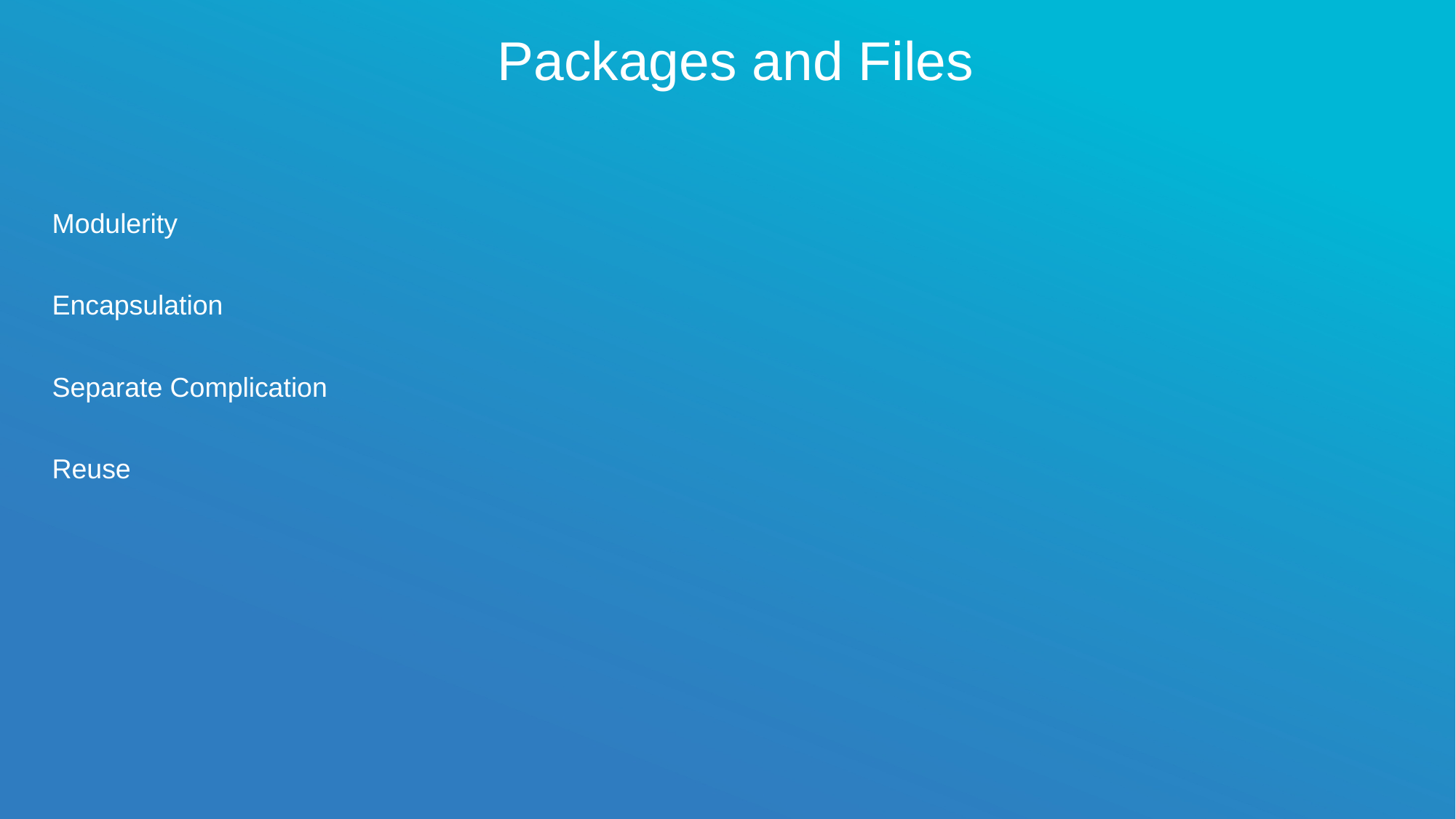

# Packages and Files

Modulerity
Encapsulation
Separate Complication
Reuse